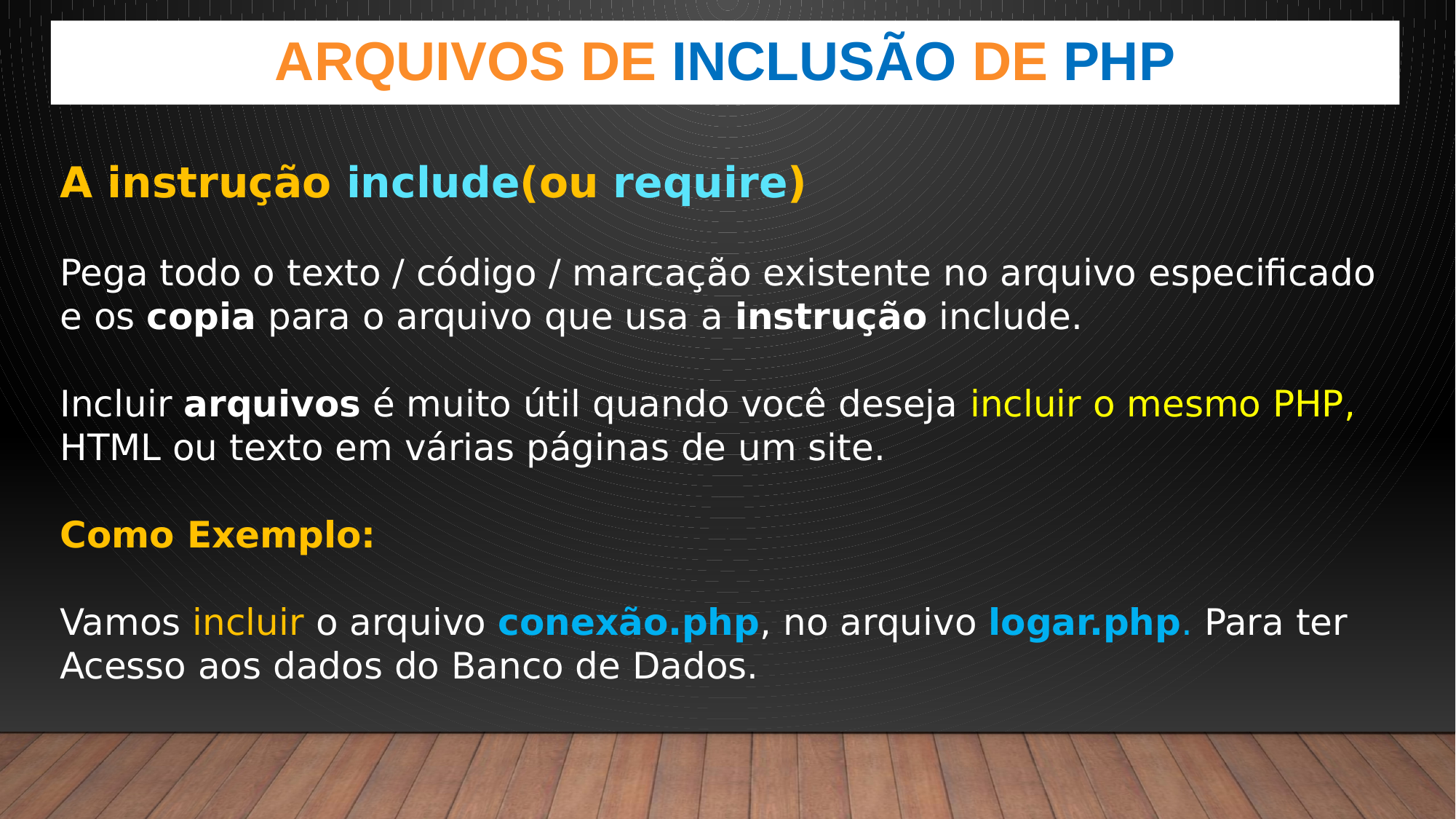

Arquivos de inclusão de PHP
A instrução include(ou require)

Pega todo o texto / código / marcação existente no arquivo especificado
e os copia para o arquivo que usa a instrução include.

Incluir arquivos é muito útil quando você deseja incluir o mesmo PHP,
HTML ou texto em várias páginas de um site.

Como Exemplo:

Vamos incluir o arquivo conexão.php, no arquivo logar.php. Para ter
Acesso aos dados do Banco de Dados.